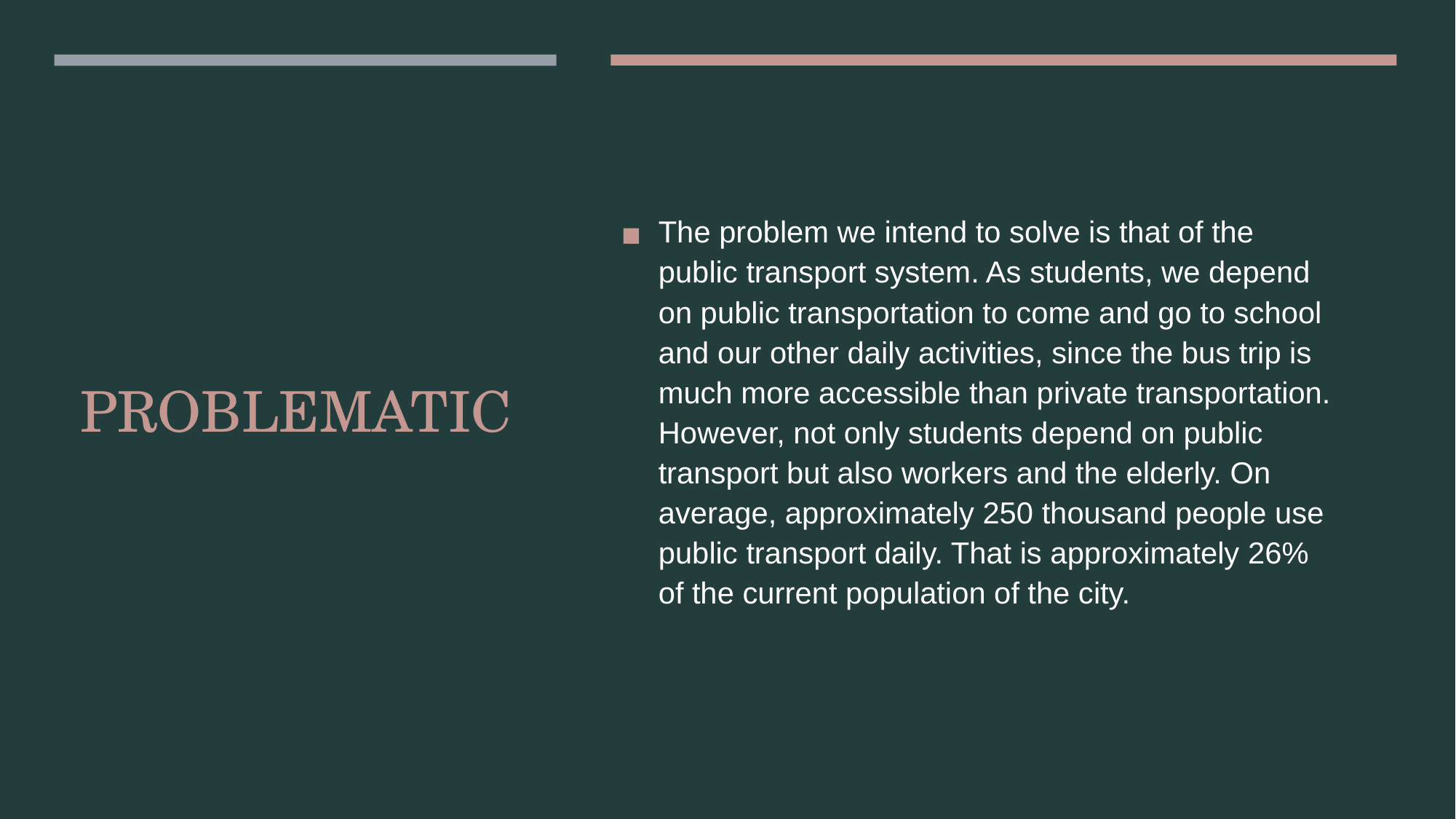

The problem we intend to solve is that of the public transport system. As students, we depend on public transportation to come and go to school and our other daily activities, since the bus trip is much more accessible than private transportation. However, not only students depend on public transport but also workers and the elderly. On average, approximately 250 thousand people use public transport daily. That is approximately 26% of the current population of the city.
# PROBLEMATIC